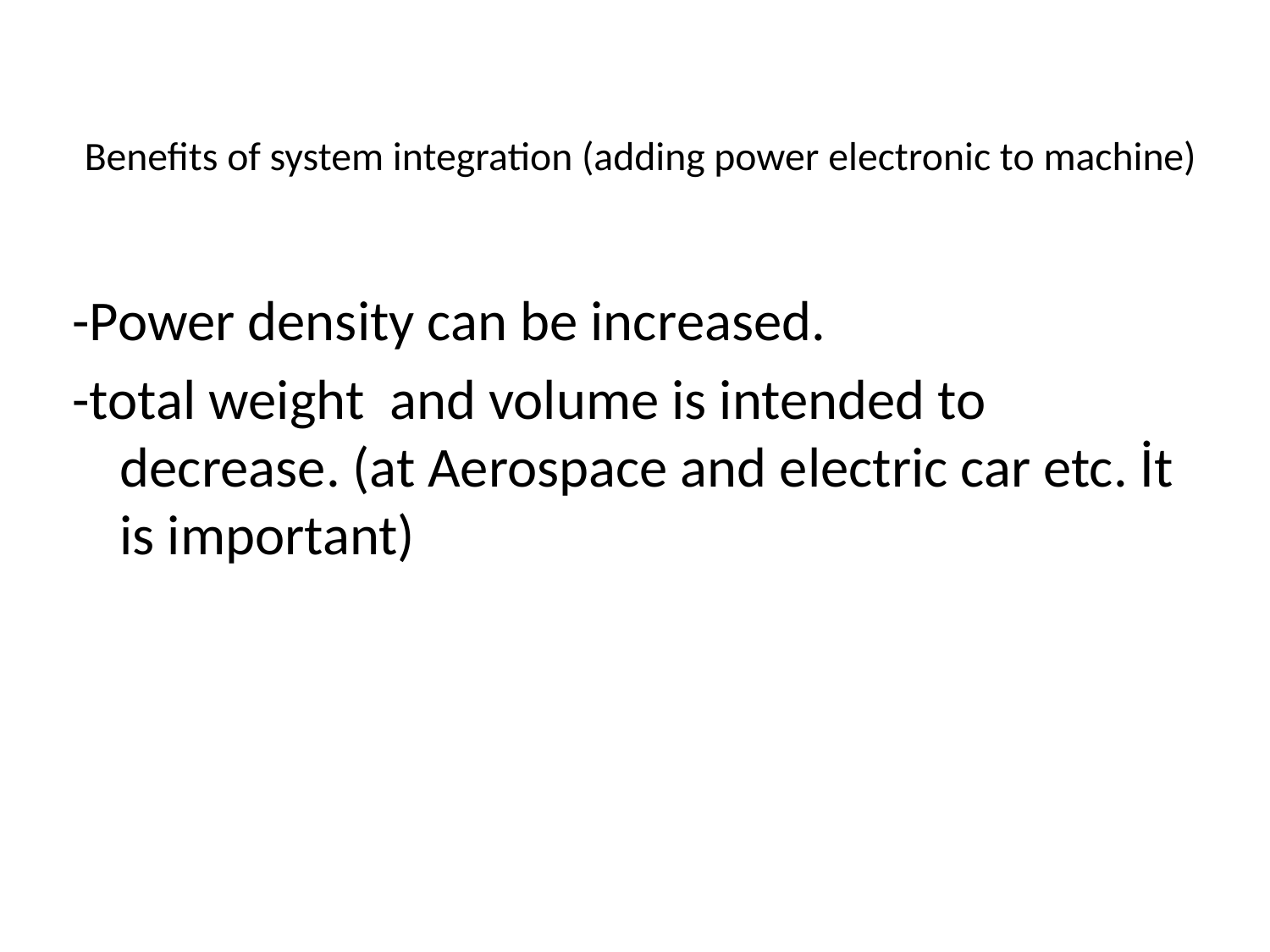

# Benefits of system integration (adding power electronic to machine)
-Power density can be increased.
-total weight  and volume is intended to decrease. (at Aerospace and electric car etc. İt is important)